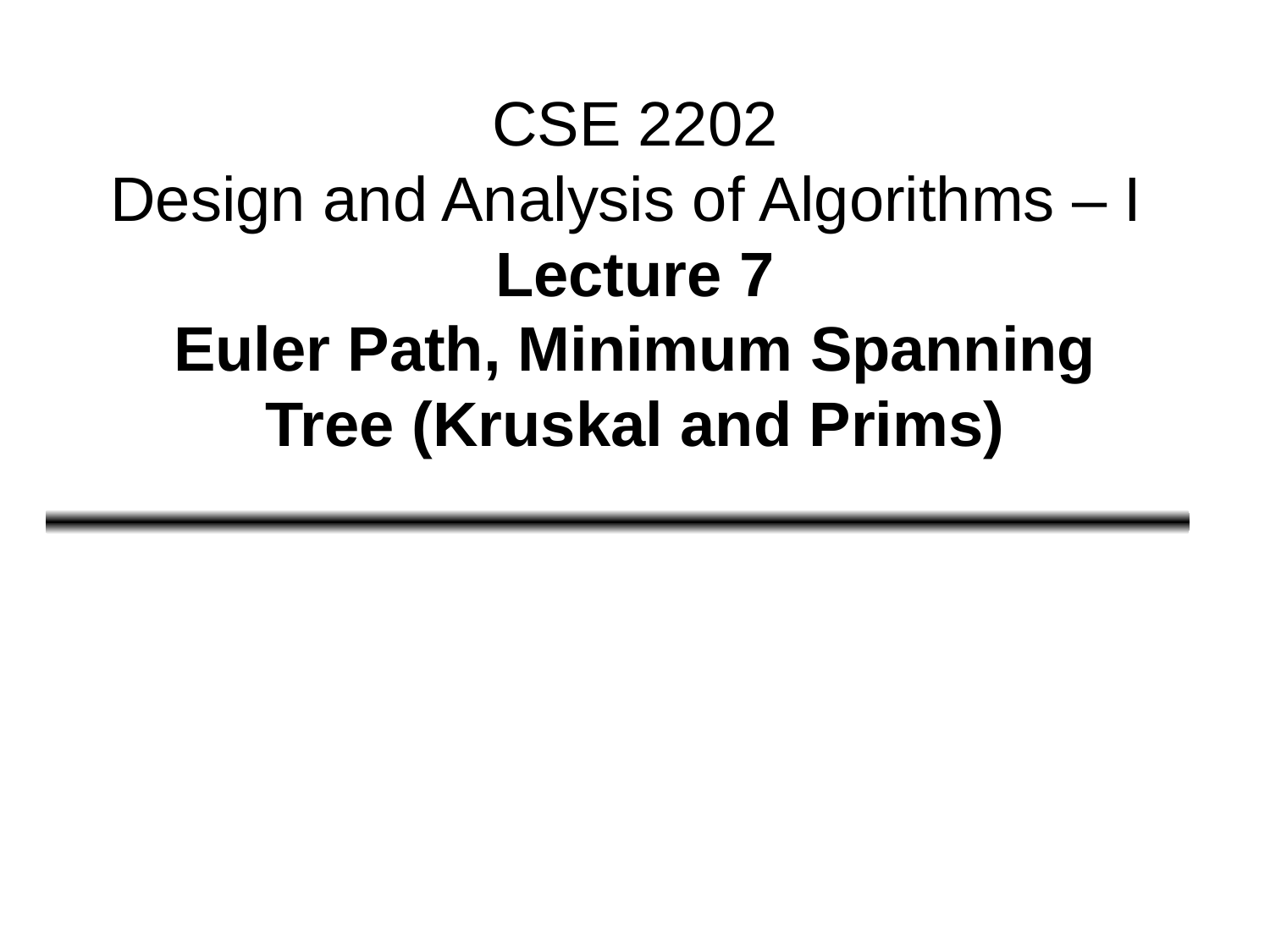

# CSE 2202 Design and Analysis of Algorithms – I Lecture 7 Euler Path, Minimum Spanning Tree (Kruskal and Prims)